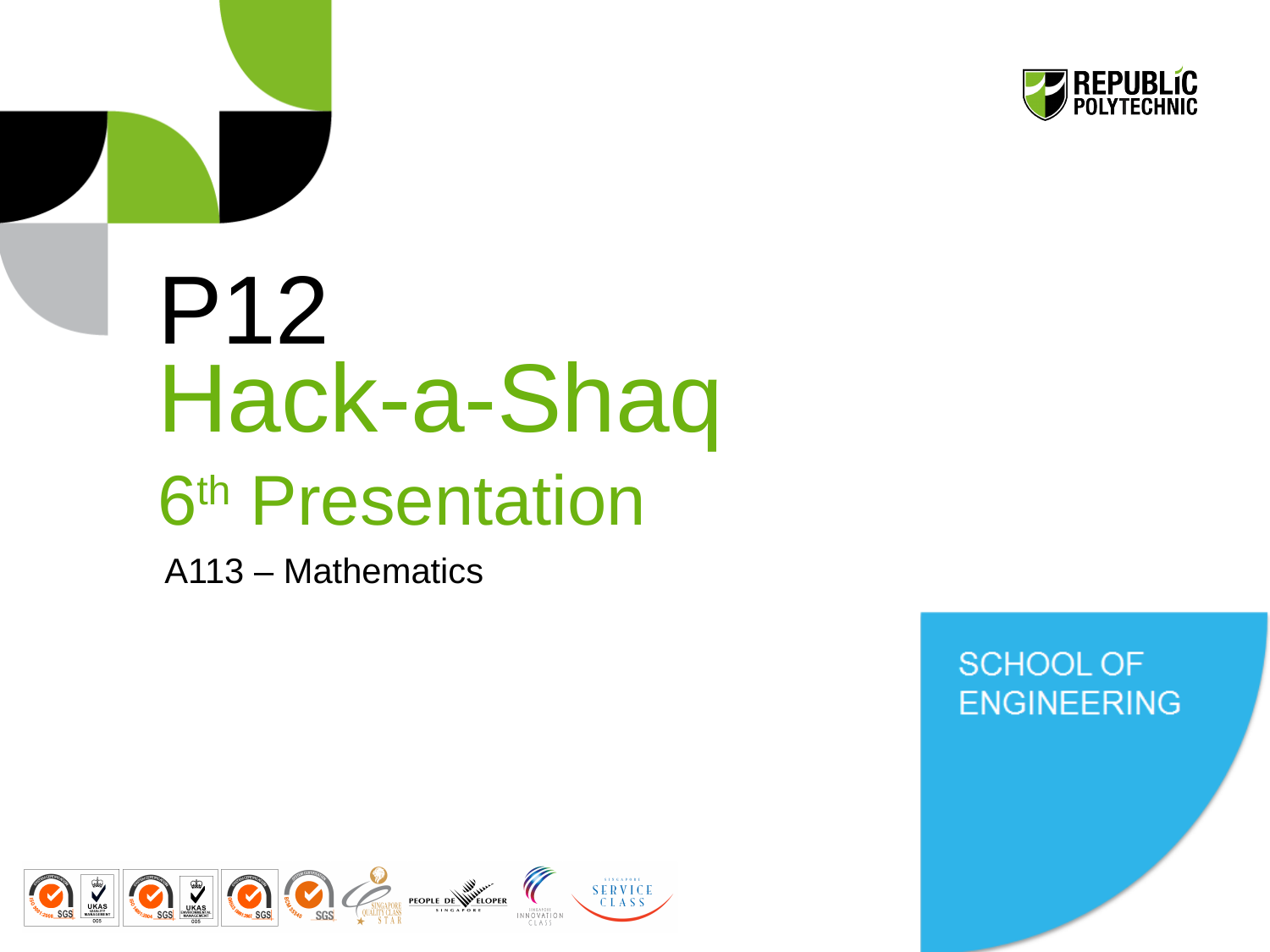

# P12 Hack-a-Shaq 6th Presentation
A113 – Mathematics